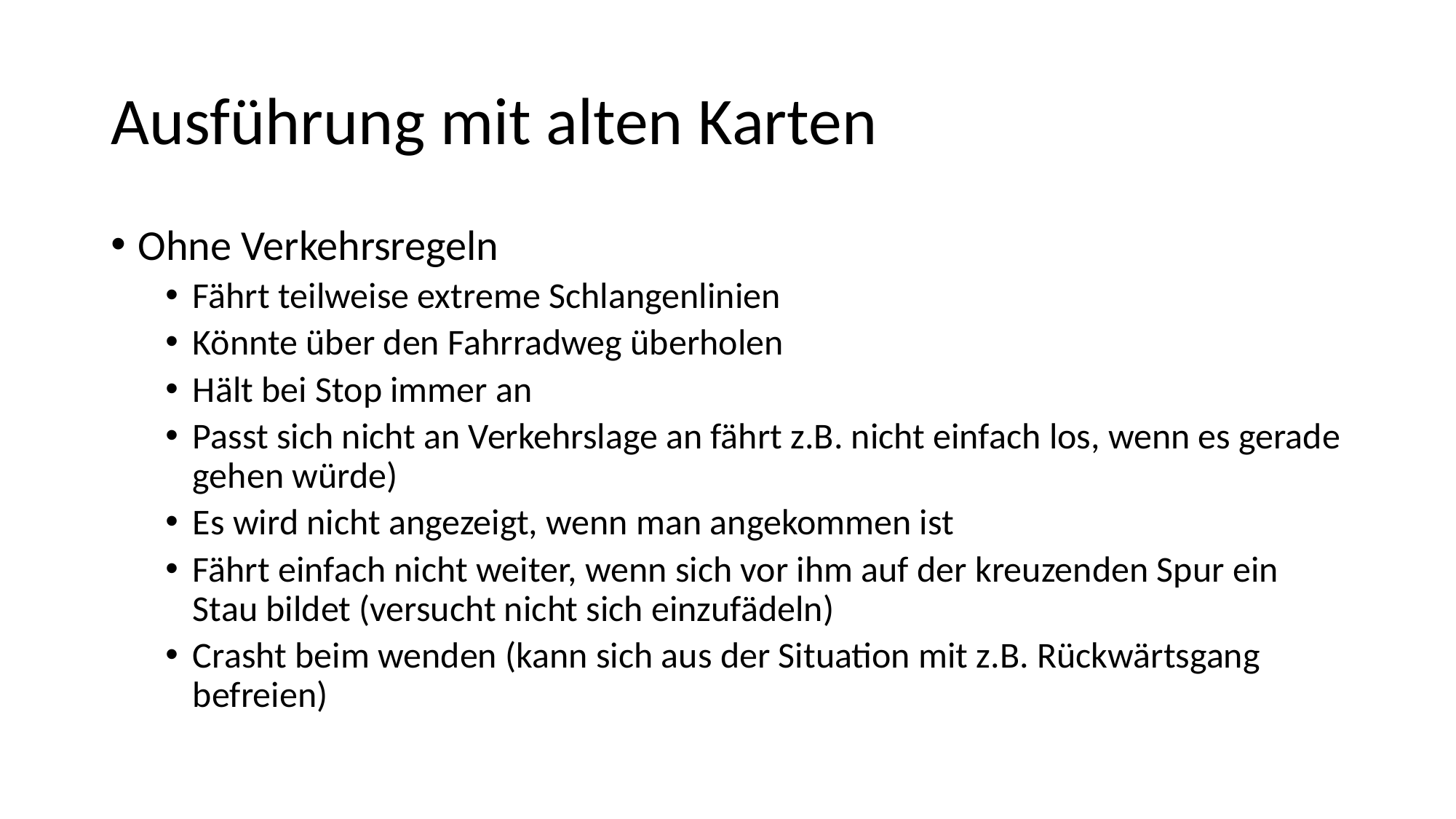

# Ausführung mit alten Karten
Ohne Verkehrsregeln
Fährt teilweise extreme Schlangenlinien
Könnte über den Fahrradweg überholen
Hält bei Stop immer an
Passt sich nicht an Verkehrslage an fährt z.B. nicht einfach los, wenn es gerade gehen würde)
Es wird nicht angezeigt, wenn man angekommen ist
Fährt einfach nicht weiter, wenn sich vor ihm auf der kreuzenden Spur ein Stau bildet (versucht nicht sich einzufädeln)
Crasht beim wenden (kann sich aus der Situation mit z.B. Rückwärtsgang befreien)